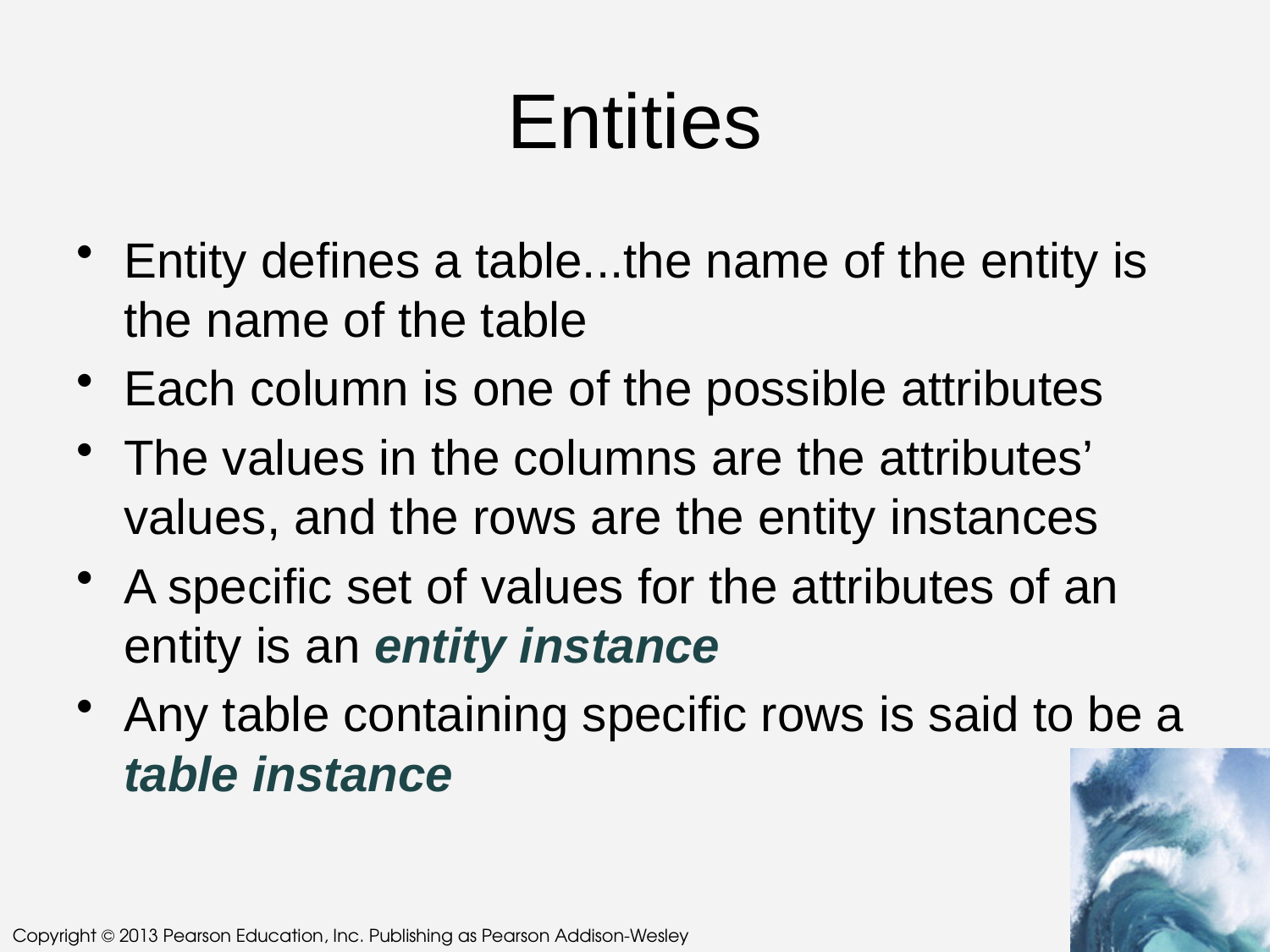

# Entities
Entity defines a table...the name of the entity is the name of the table
Each column is one of the possible attributes
The values in the columns are the attributes’ values, and the rows are the entity instances
A specific set of values for the attributes of an entity is an entity instance
Any table containing specific rows is said to be a table instance